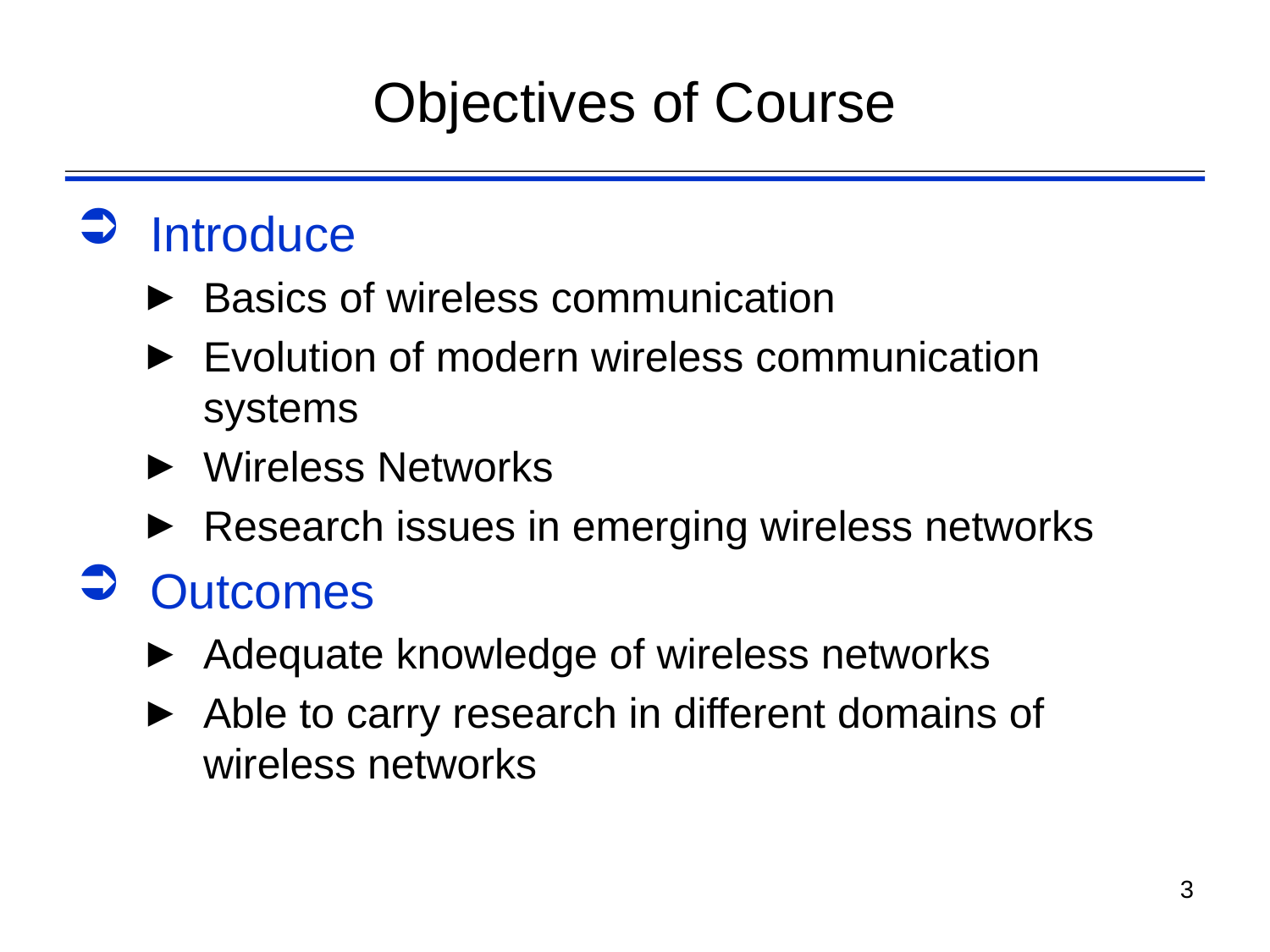

# Objectives of Course
Introduce
Basics of wireless communication
Evolution of modern wireless communication systems
Wireless Networks
Research issues in emerging wireless networks
Outcomes
Adequate knowledge of wireless networks
Able to carry research in different domains of wireless networks

3